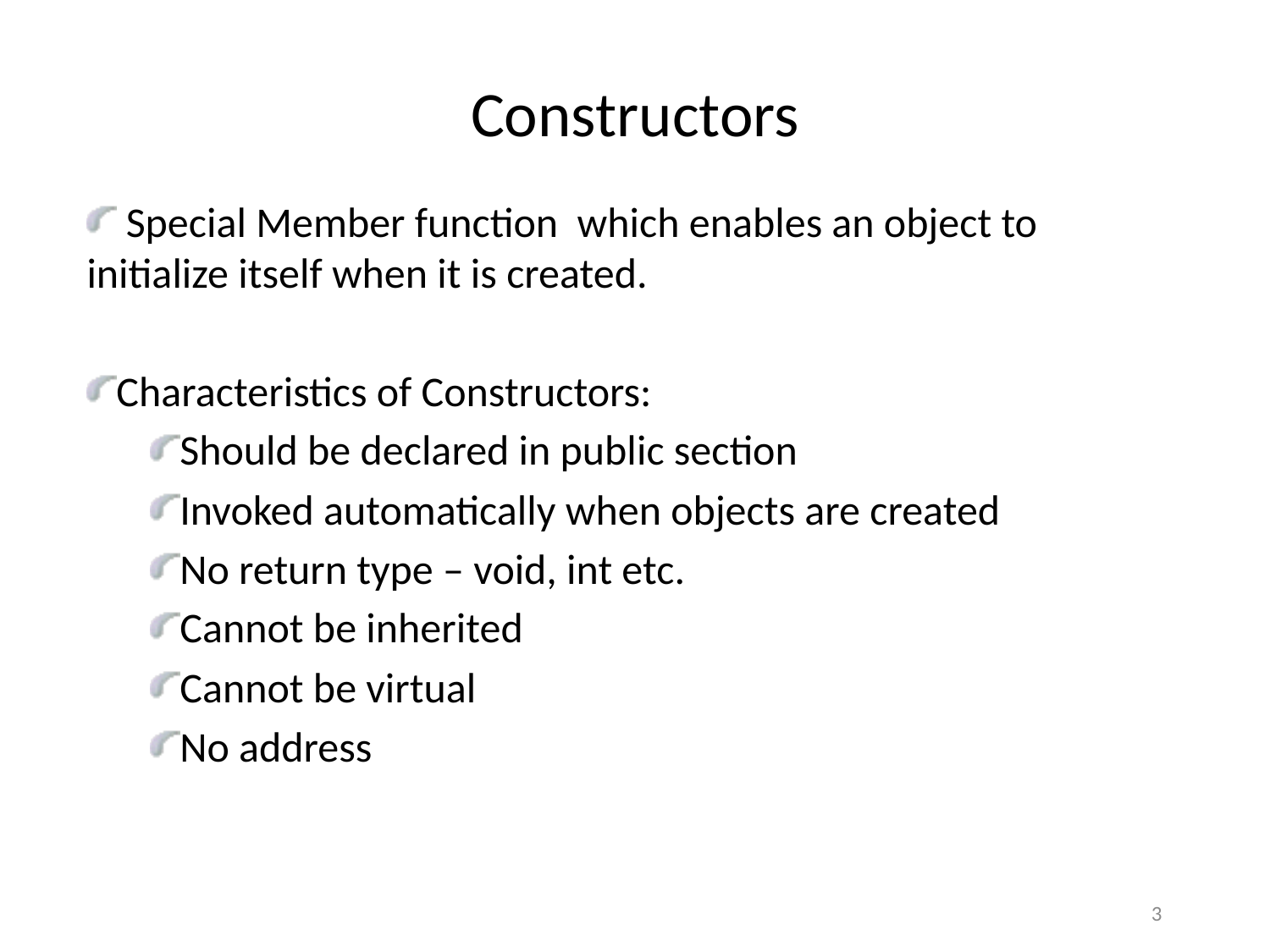

# Constructors
 Special Member function  which enables an object to initialize itself when it is created.

Characteristics of Constructors:
Should be declared in public section
Invoked automatically when objects are created
No return type – void, int etc.
Cannot be inherited
Cannot be virtual
No address
3